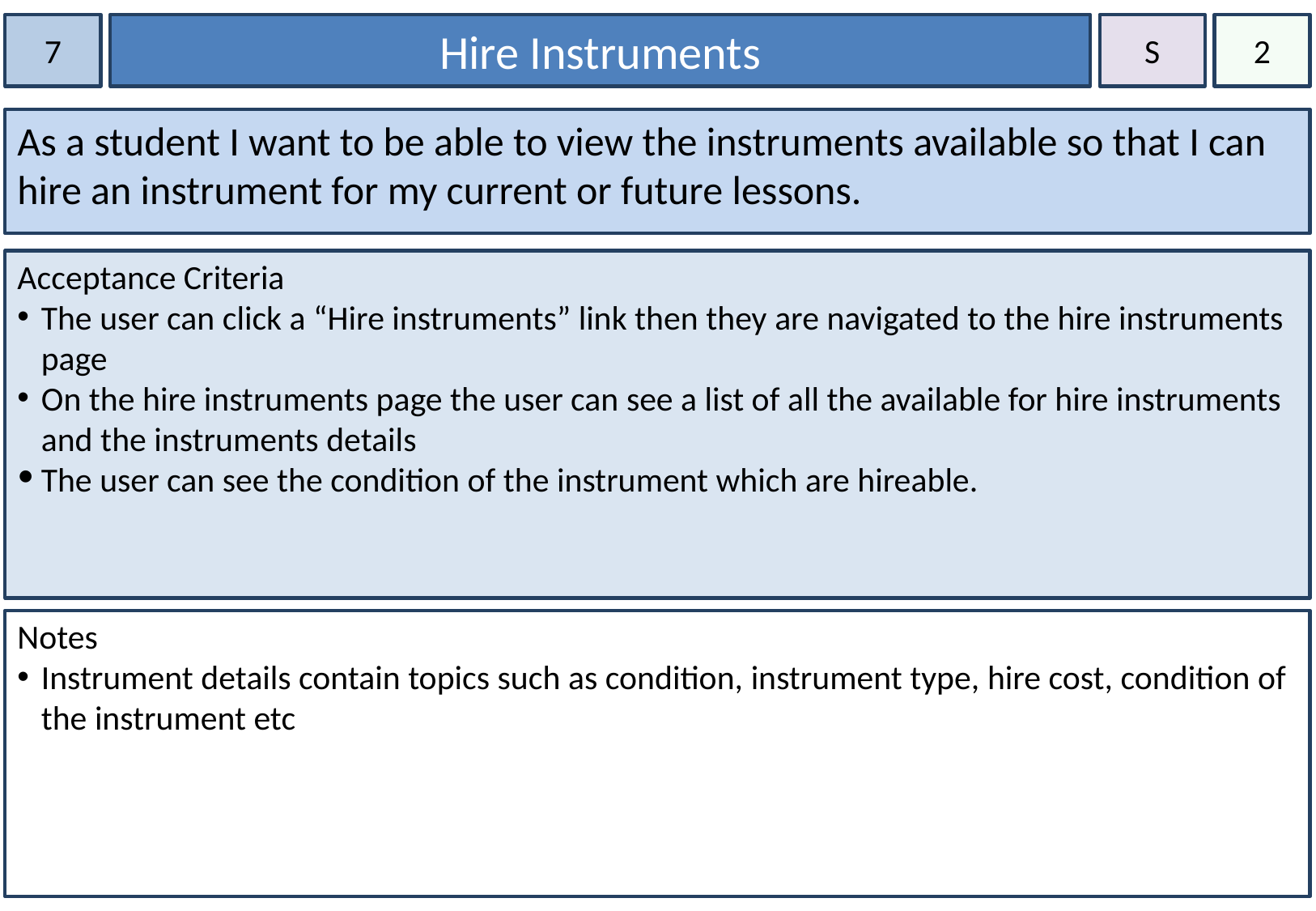

7
Hire Instruments
S
2
As a student I want to be able to view the instruments available so that I can hire an instrument for my current or future lessons.
Acceptance Criteria
The user can click a “Hire instruments” link then they are navigated to the hire instruments page
On the hire instruments page the user can see a list of all the available for hire instruments and the instruments details
The user can see the condition of the instrument which are hireable.
Notes
Instrument details contain topics such as condition, instrument type, hire cost, condition of the instrument etc